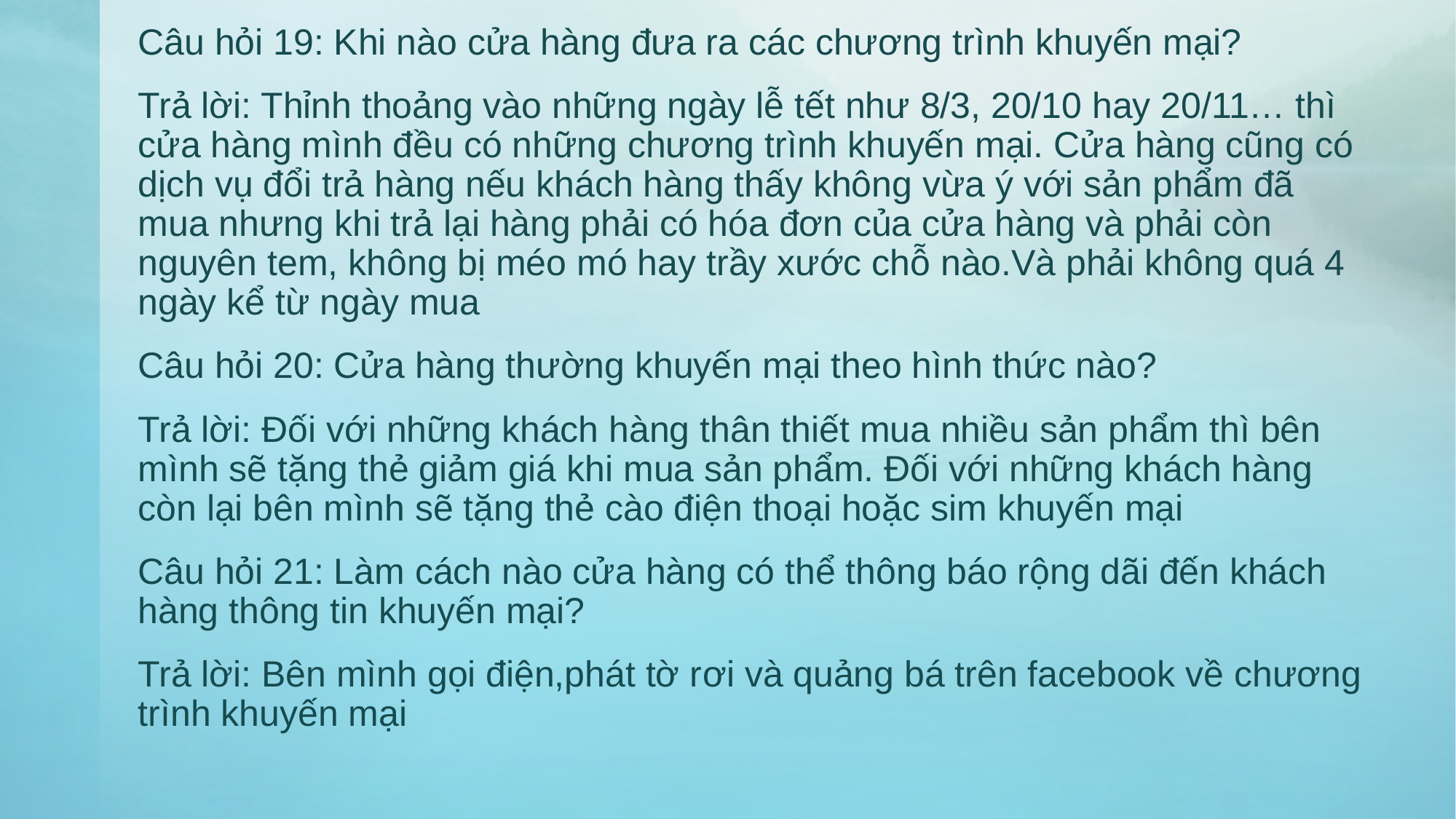

Câu hỏi 19: Khi nào cửa hàng đưa ra các chương trình khuyến mại?
Trả lời: Thỉnh thoảng vào những ngày lễ tết như 8/3, 20/10 hay 20/11… thì cửa hàng mình đều có những chương trình khuyến mại. Cửa hàng cũng có dịch vụ đổi trả hàng nếu khách hàng thấy không vừa ý với sản phẩm đã mua nhưng khi trả lại hàng phải có hóa đơn của cửa hàng và phải còn nguyên tem, không bị méo mó hay trầy xước chỗ nào.Và phải không quá 4 ngày kể từ ngày mua
Câu hỏi 20: Cửa hàng thường khuyến mại theo hình thức nào?
Trả lời: Đối với những khách hàng thân thiết mua nhiều sản phẩm thì bên mình sẽ tặng thẻ giảm giá khi mua sản phẩm. Đối với những khách hàng còn lại bên mình sẽ tặng thẻ cào điện thoại hoặc sim khuyến mại
Câu hỏi 21: Làm cách nào cửa hàng có thể thông báo rộng dãi đến khách hàng thông tin khuyến mại?
Trả lời: Bên mình gọi điện,phát tờ rơi và quảng bá trên facebook về chương trình khuyến mại